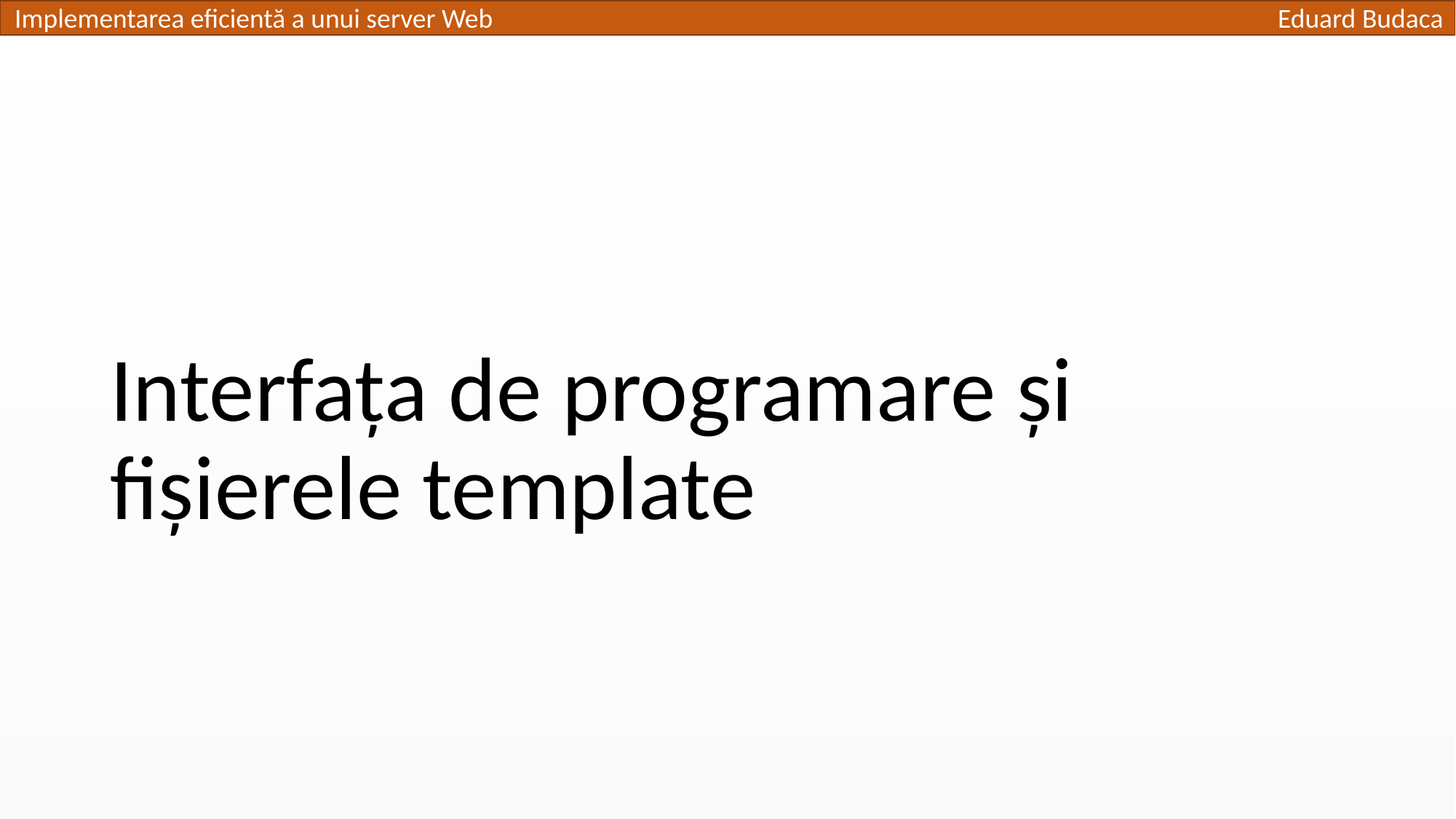

# Interfața de programare și fișierele template